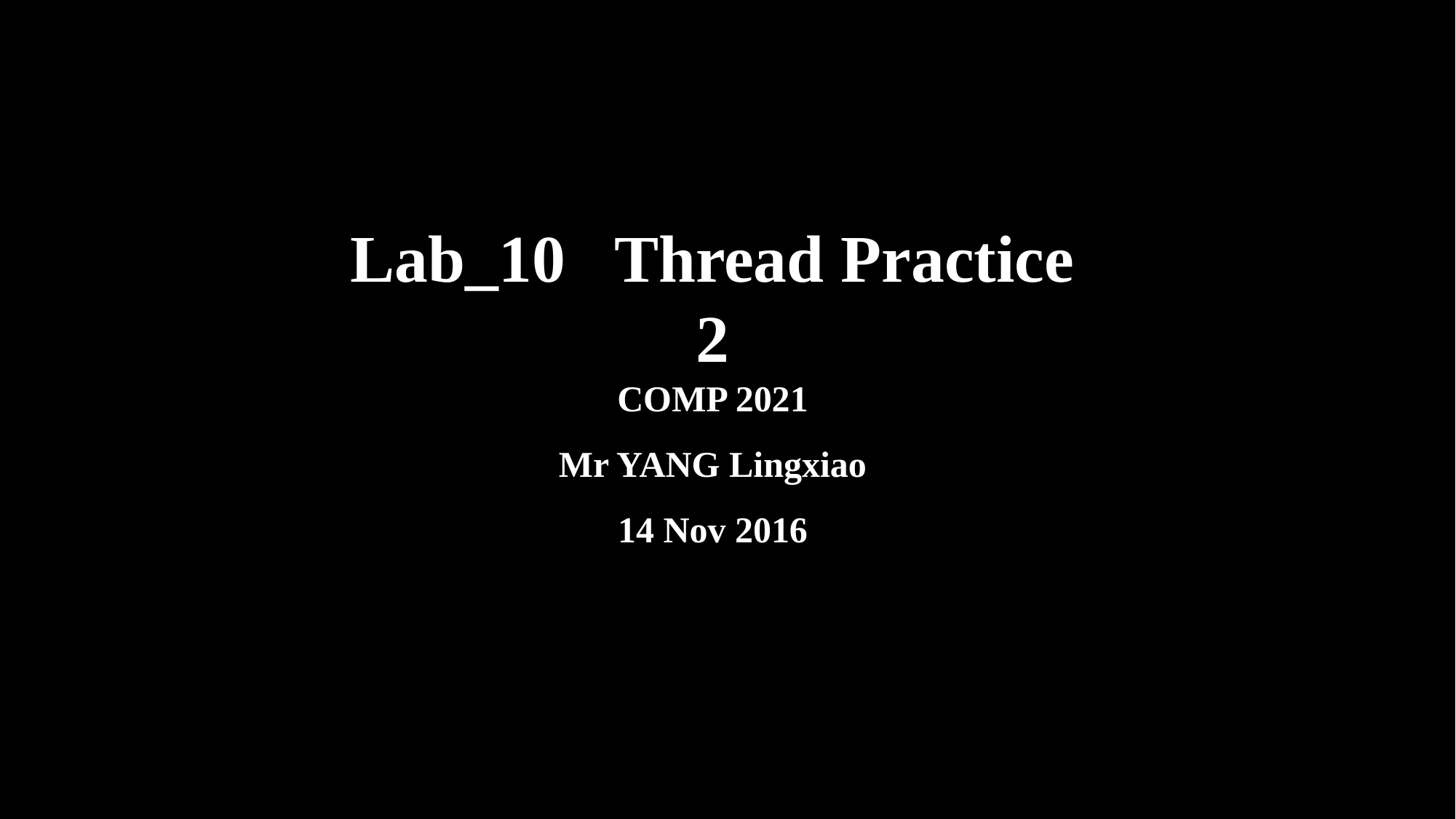

Lab_10   Thread Practice 2
COMP 2021
Mr YANG Lingxiao
14 Nov 2016